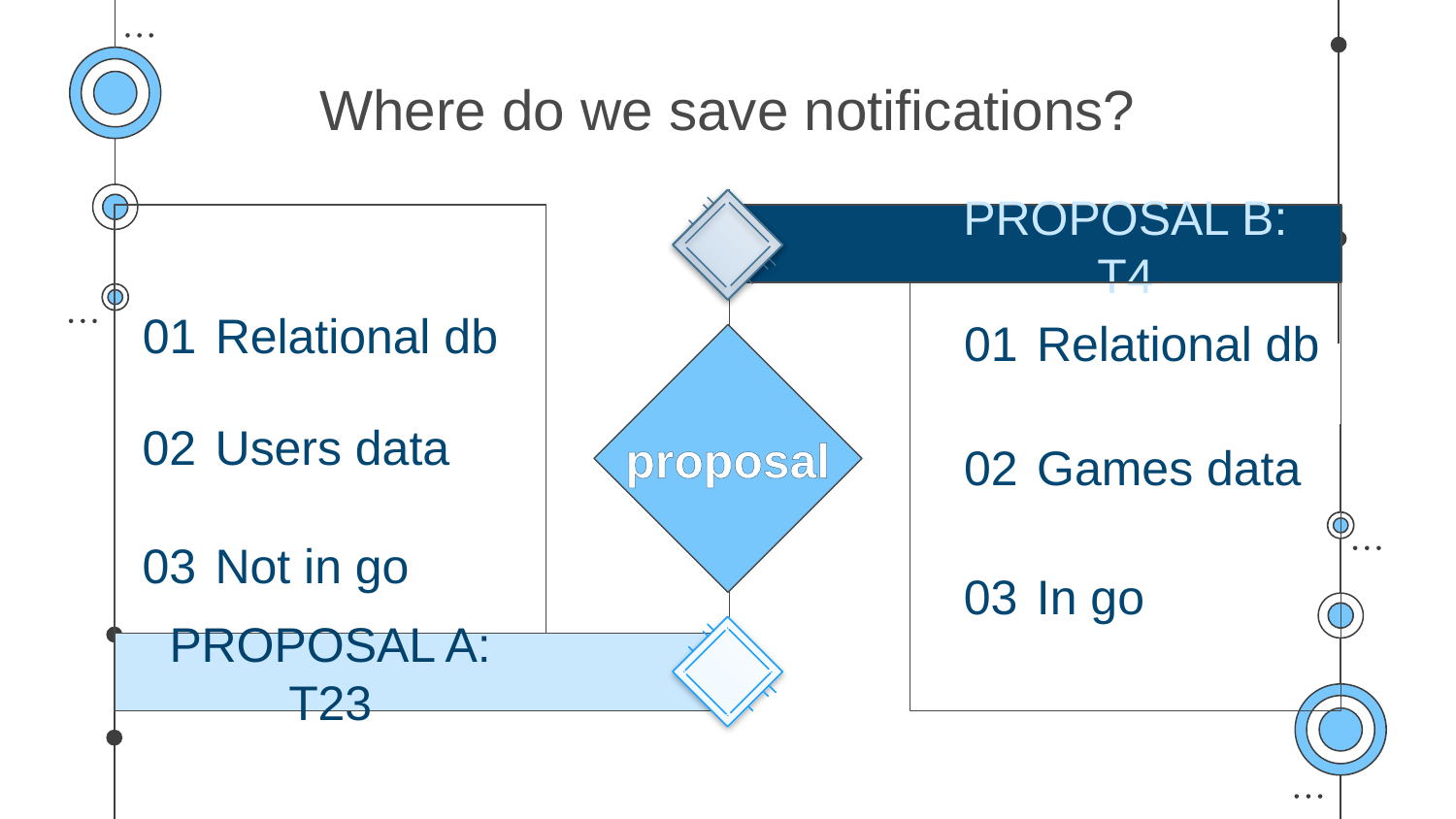

# Where do we save notifications?

PROPOSAL B: T4

01
Relational db
01
Relational db

02
Users data
proposal
02
Games data
03
Not in go
03
In go

PROPOSAL A: T23